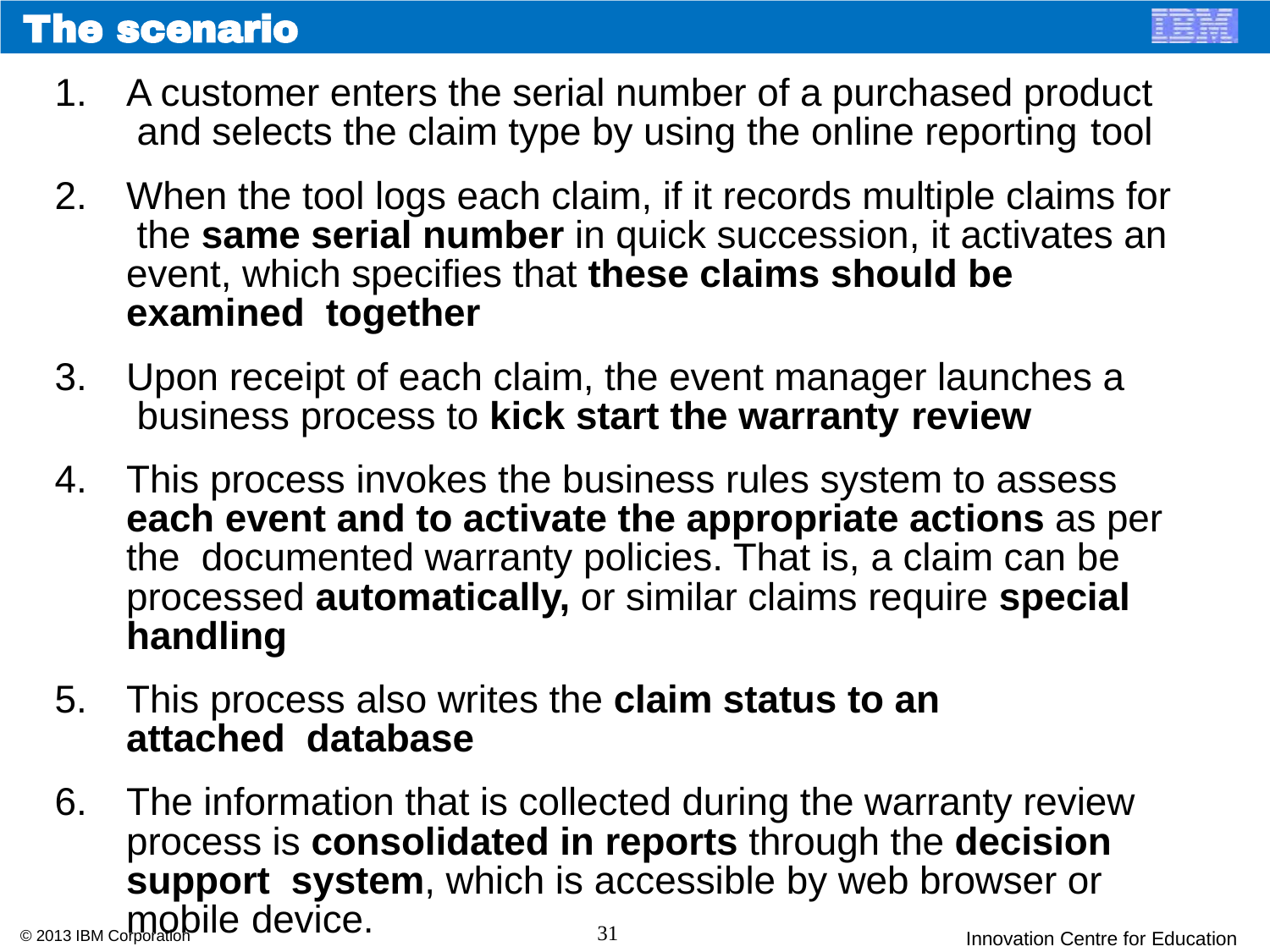

The scenario
A customer enters the serial number of a purchased product  and selects the claim type by using the online reporting tool
When the tool logs each claim, if it records multiple claims for  the same serial number in quick succession, it activates an  event, which specifies that these claims should be examined  together
Upon receipt of each claim, the event manager launches a  business process to kick start the warranty review
This process invokes the business rules system to assess  each event and to activate the appropriate actions as per the  documented warranty policies. That is, a claim can be  processed automatically, or similar claims require special  handling
This process also writes the claim status to an attached  database
The information that is collected during the warranty review  process is consolidated in reports through the decision support  system, which is accessible by web browser or mobile device.
31
© 2013 IBM Corporation
Innovation Centre for Education